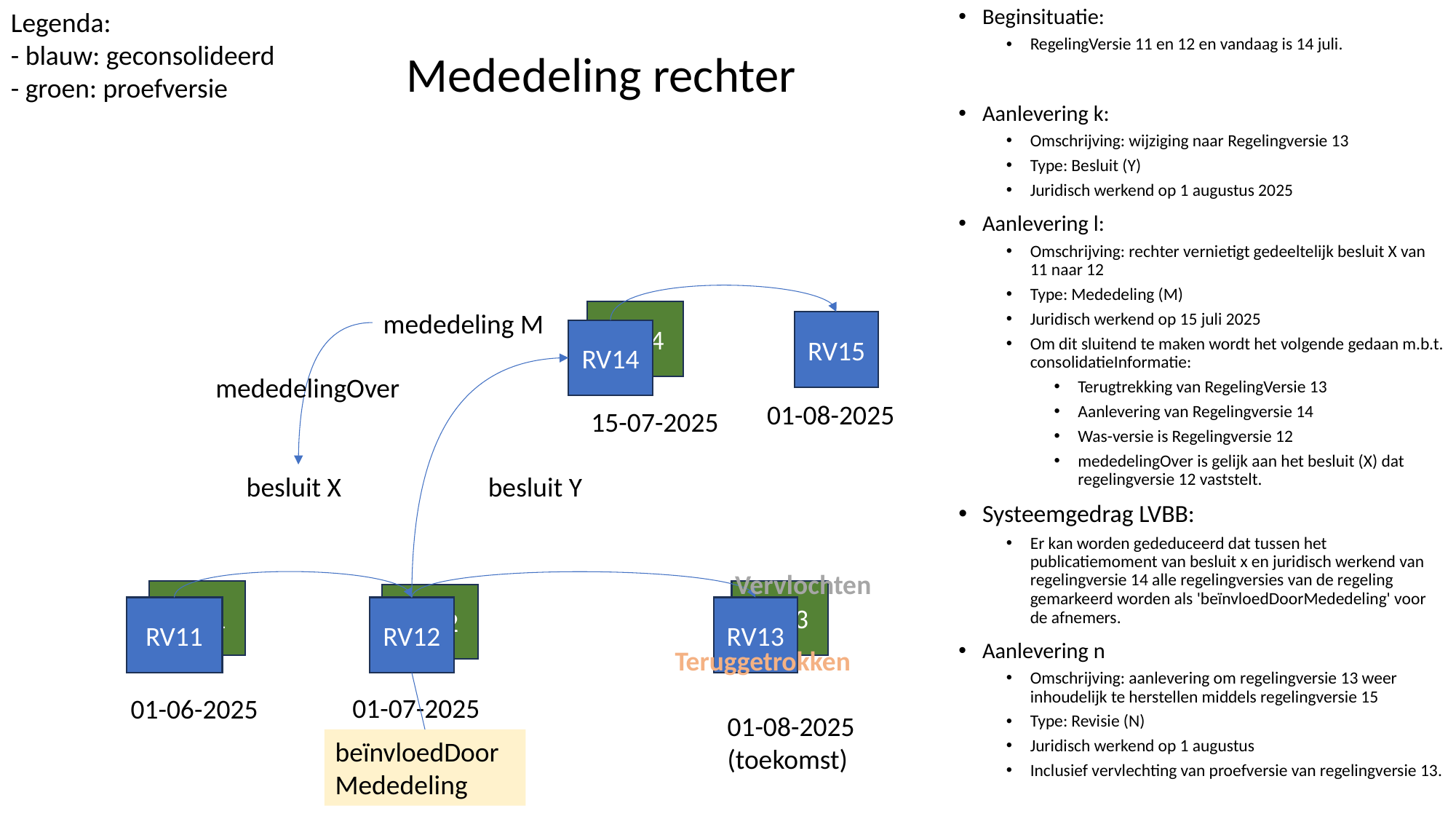

Legenda:
- blauw: geconsolideerd
- groen: proefversie

Beginsituatie:
RegelingVersie 11 en 12 en vandaag is 14 juli.

Aanlevering k:
Omschrijving: wijziging naar Regelingversie 13
Type: Besluit (Y)
Juridisch werkend op 1 augustus 2025
Aanlevering l:
Omschrijving: rechter vernietigt gedeeltelijk besluit X van 11 naar 12
Type: Mededeling (M)
Juridisch werkend op 15 juli 2025
Om dit sluitend te maken wordt het volgende gedaan m.b.t. consolidatieInformatie:
Terugtrekking van RegelingVersie 13
Aanlevering van Regelingversie 14
Was-versie is Regelingversie 12
mededelingOver is gelijk aan het besluit (X) dat regelingversie 12 vaststelt.
Systeemgedrag LVBB:
Er kan worden gededuceerd dat tussen het publicatiemoment van besluit x en juridisch werkend van regelingversie 14 alle regelingversies van de regeling gemarkeerd worden als 'beïnvloedDoorMededeling' voor de afnemers.
Aanlevering n
Omschrijving: aanlevering om regelingversie 13 weer inhoudelijk te herstellen middels regelingversie 15
Type: Revisie (N)
Juridisch werkend op 1 augustus
Inclusief vervlechting van proefversie van regelingversie 13.

# Mededeling rechter
mededeling M
RV14
RV15
RV14
mededelingOver
01-08-2025
15-07-2025
besluit X
besluit Y
Vervlochten
RV11
RV13
RV12
RV11
RV12
RV13
Teruggetrokken
01-07-2025
01-06-2025
01-08-2025
(toekomst)
beïnvloedDoorMededeling